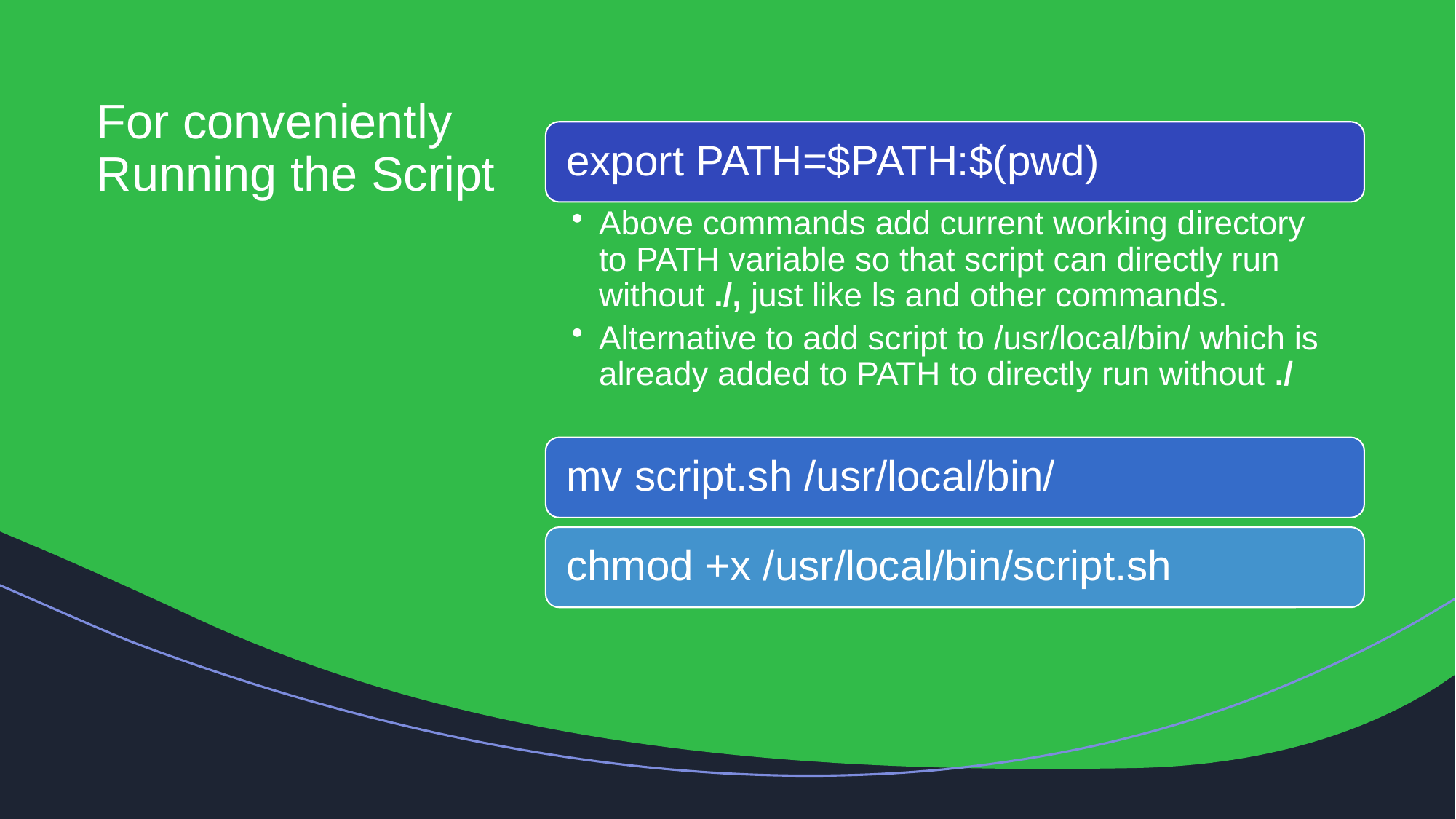

# For conveniently Running the Script
export PATH=$PATH:$(pwd)
Above commands add current working directory to PATH variable so that script can directly run without ./, just like ls and other commands.
Alternative to add script to /usr/local/bin/ which is already added to PATH to directly run without ./
mv script.sh /usr/local/bin/
chmod +x /usr/local/bin/script.sh